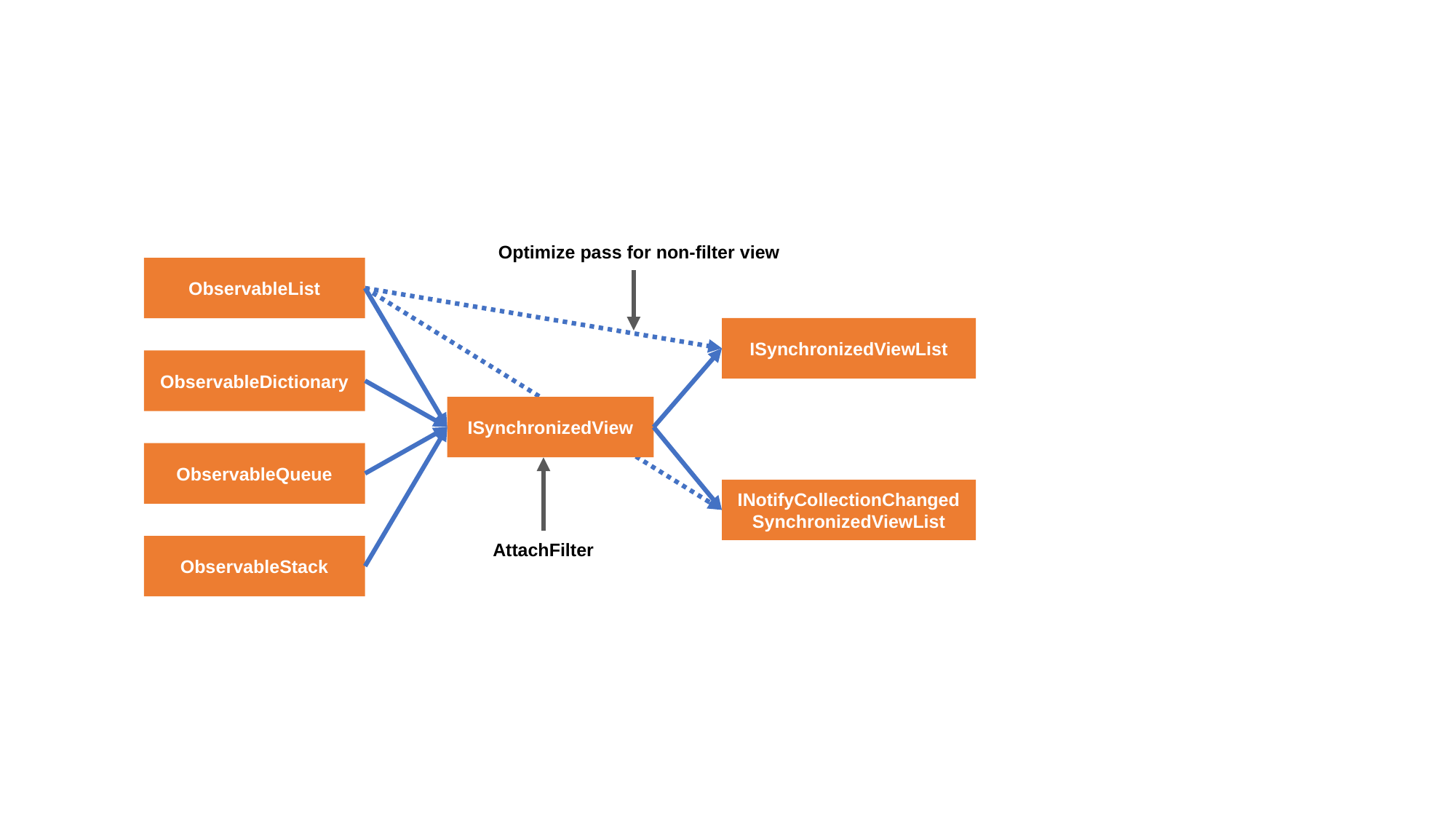

Optimize pass for non-filter view
ObservableList
ISynchronizedViewList
ObservableDictionary
ISynchronizedView
ObservableQueue
INotifyCollectionChangedSynchronizedViewList
AttachFilter
ObservableStack